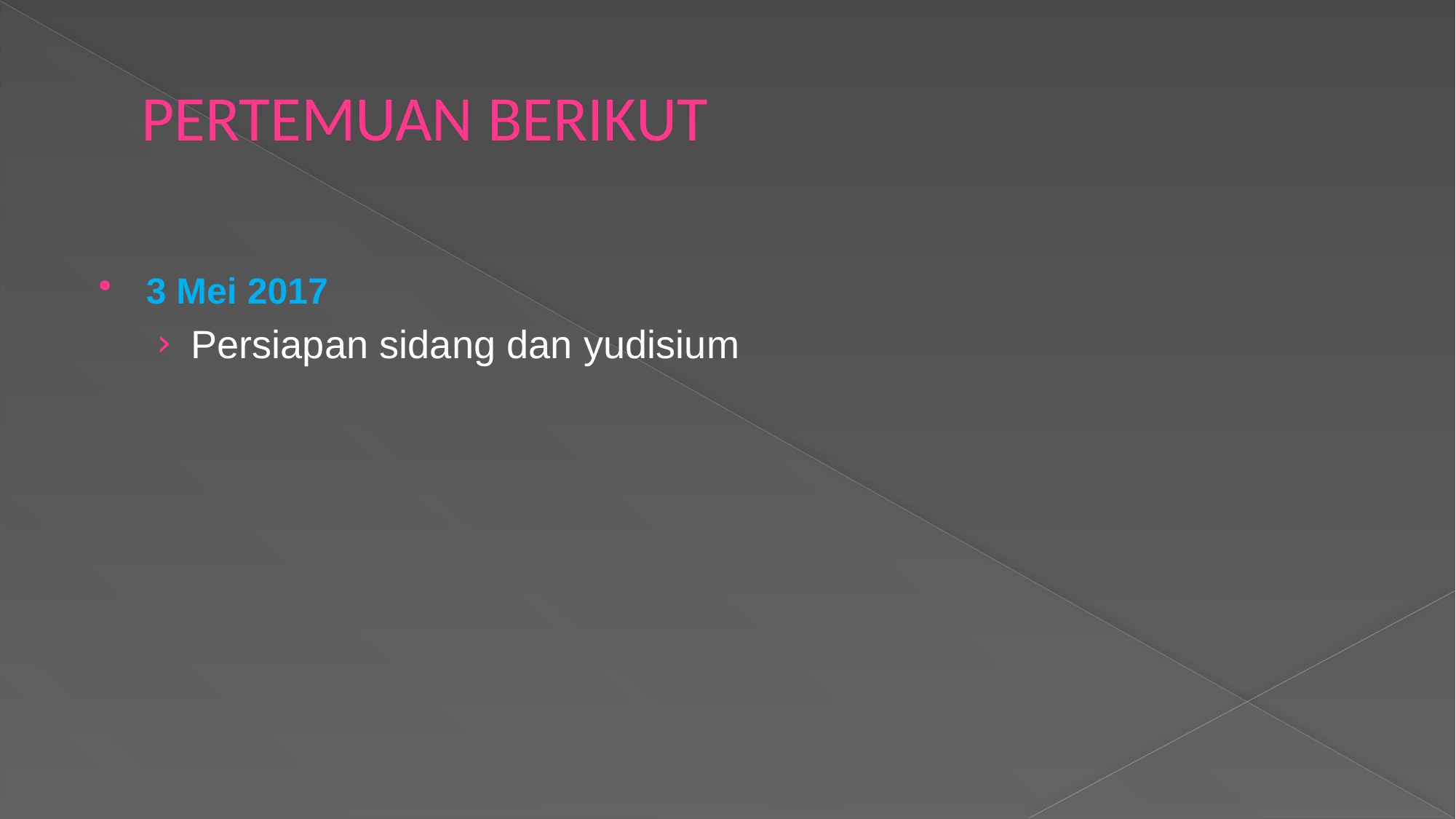

# Pertemuan berikut
3 Mei 2017
Persiapan sidang dan yudisium